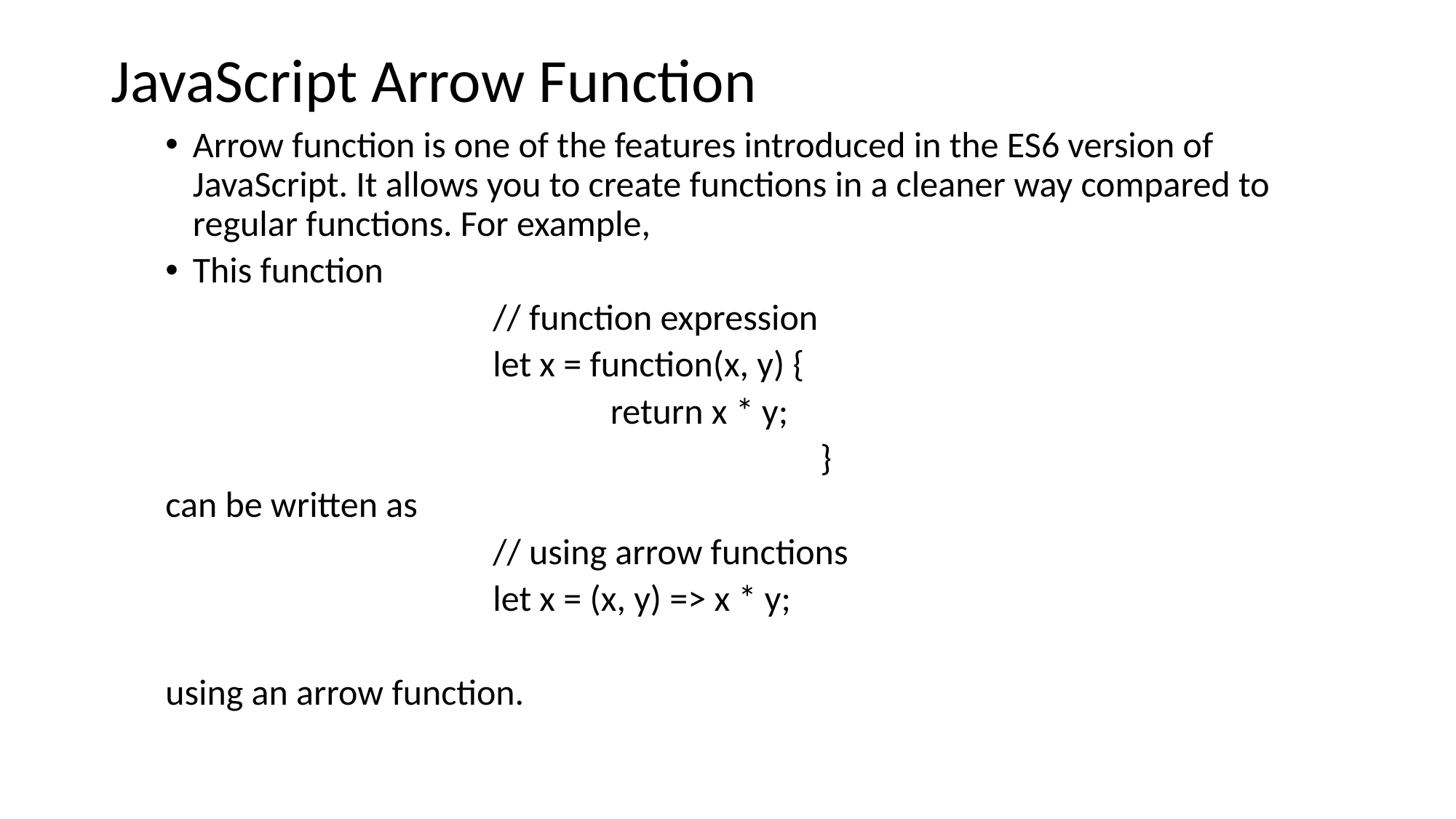

# JavaScript Arrow Function
Arrow function is one of the features introduced in the ES6 version of JavaScript. It allows you to create functions in a cleaner way compared to regular functions. For example,
This function
			// function expression
			let x = function(x, y) {
  				 return x * y;
						}
can be written as
			// using arrow functions
			let x = (x, y) => x * y;

using an arrow function.